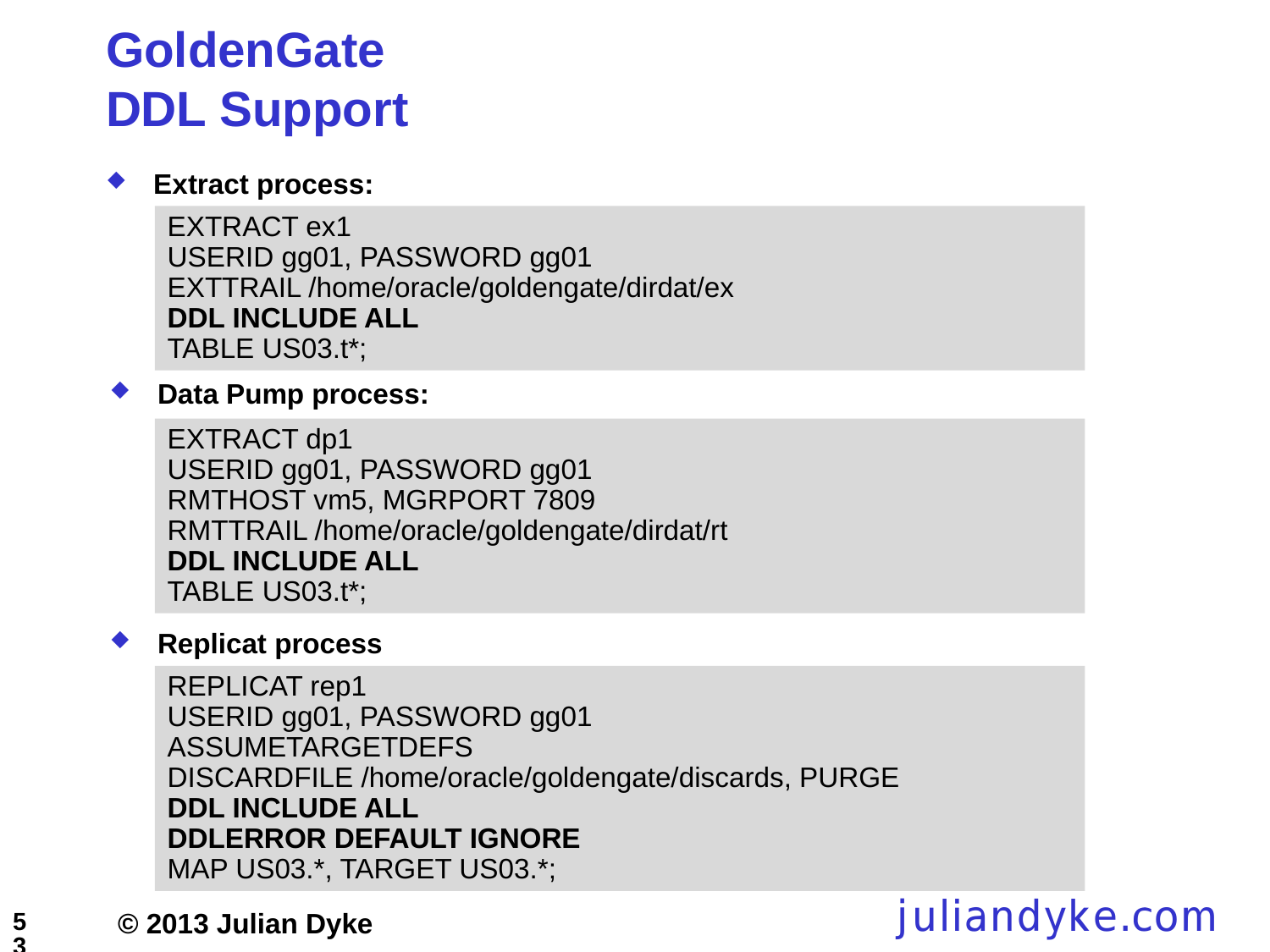

# GoldenGate DDL Support
Extract process:
EXTRACT ex1
USERID gg01, PASSWORD gg01
EXTTRAIL /home/oracle/goldengate/dirdat/ex
DDL INCLUDE ALL
TABLE US03.t*;
Data Pump process:
EXTRACT dp1
USERID gg01, PASSWORD gg01
RMTHOST vm5, MGRPORT 7809
RMTTRAIL /home/oracle/goldengate/dirdat/rt
DDL INCLUDE ALL
TABLE US03.t*;
Replicat process
REPLICAT rep1
USERID gg01, PASSWORD gg01
ASSUMETARGETDEFS
DISCARDFILE /home/oracle/goldengate/discards, PURGE
DDL INCLUDE ALL
DDLERROR DEFAULT IGNORE
MAP US03.*, TARGET US03.*;
53